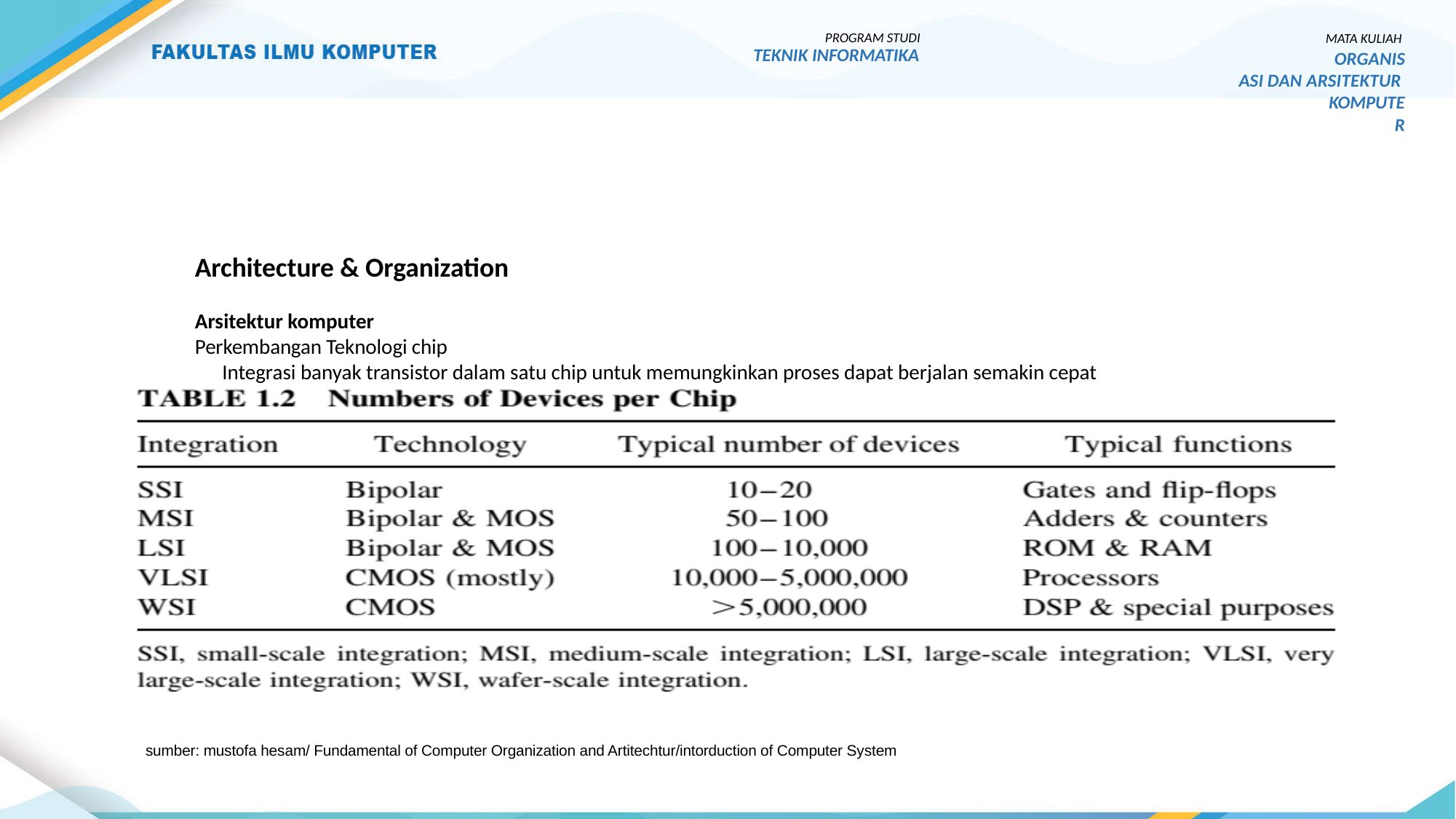

MATA KULIAH
ORGANISASI DAN ARSITEKTUR
KOMPUTER
PROGRAM STUDI
TEKNIK INFORMATIKA
Architecture & Organization
Arsitektur komputer
Perkembangan Teknologi chip
Integrasi banyak transistor dalam satu chip untuk memungkinkan proses dapat berjalan semakin cepat

sumber: mustofa hesam/ Fundamental of Computer Organization and Artitechtur/intorduction of Computer System